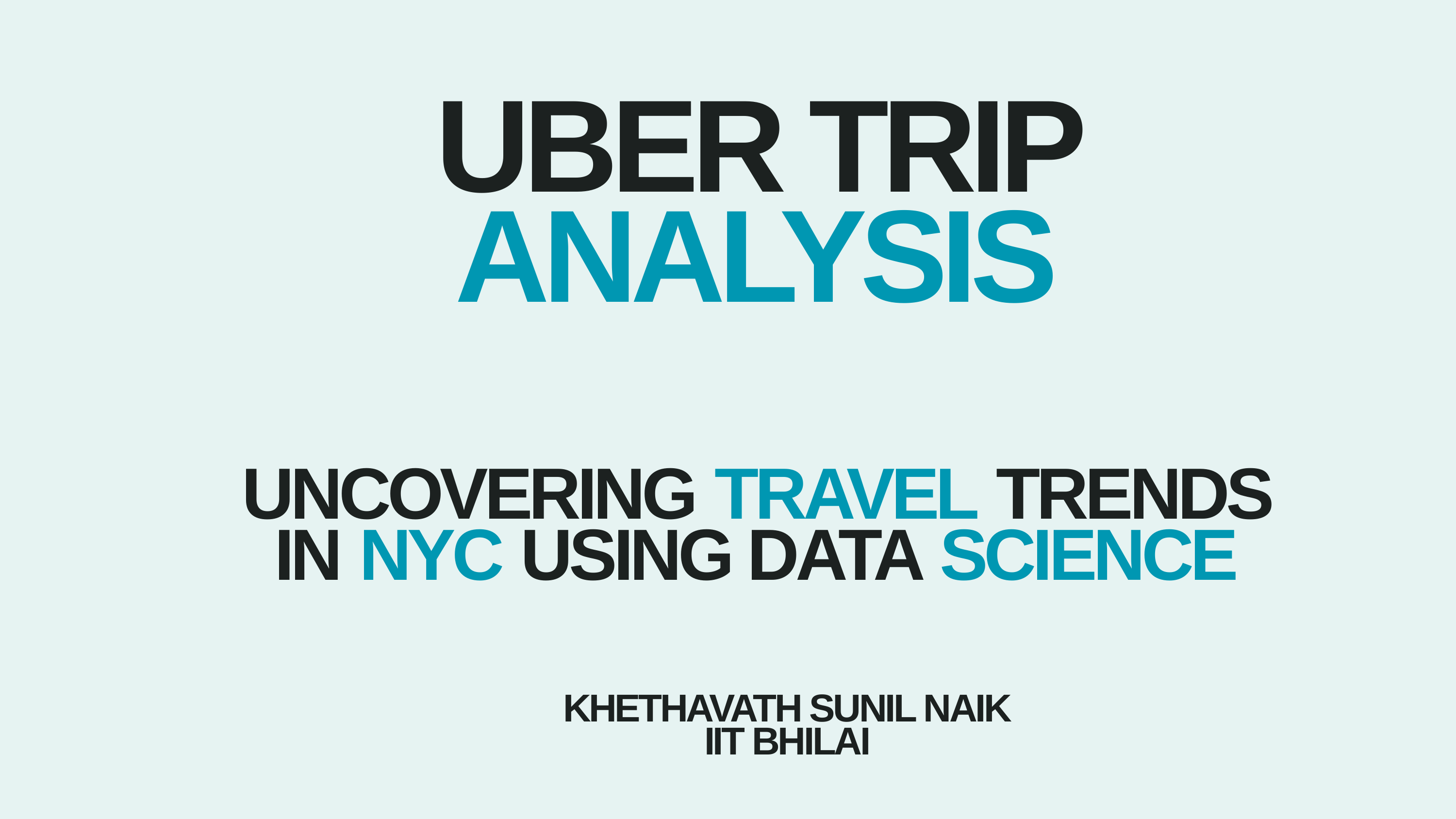

UBER TRIP ANALYSIS
UNCOVERING TRAVEL TRENDS IN NYC USING DATA SCIENCE

KHETHAVATH SUNIL NAIK
IIT BHILAI